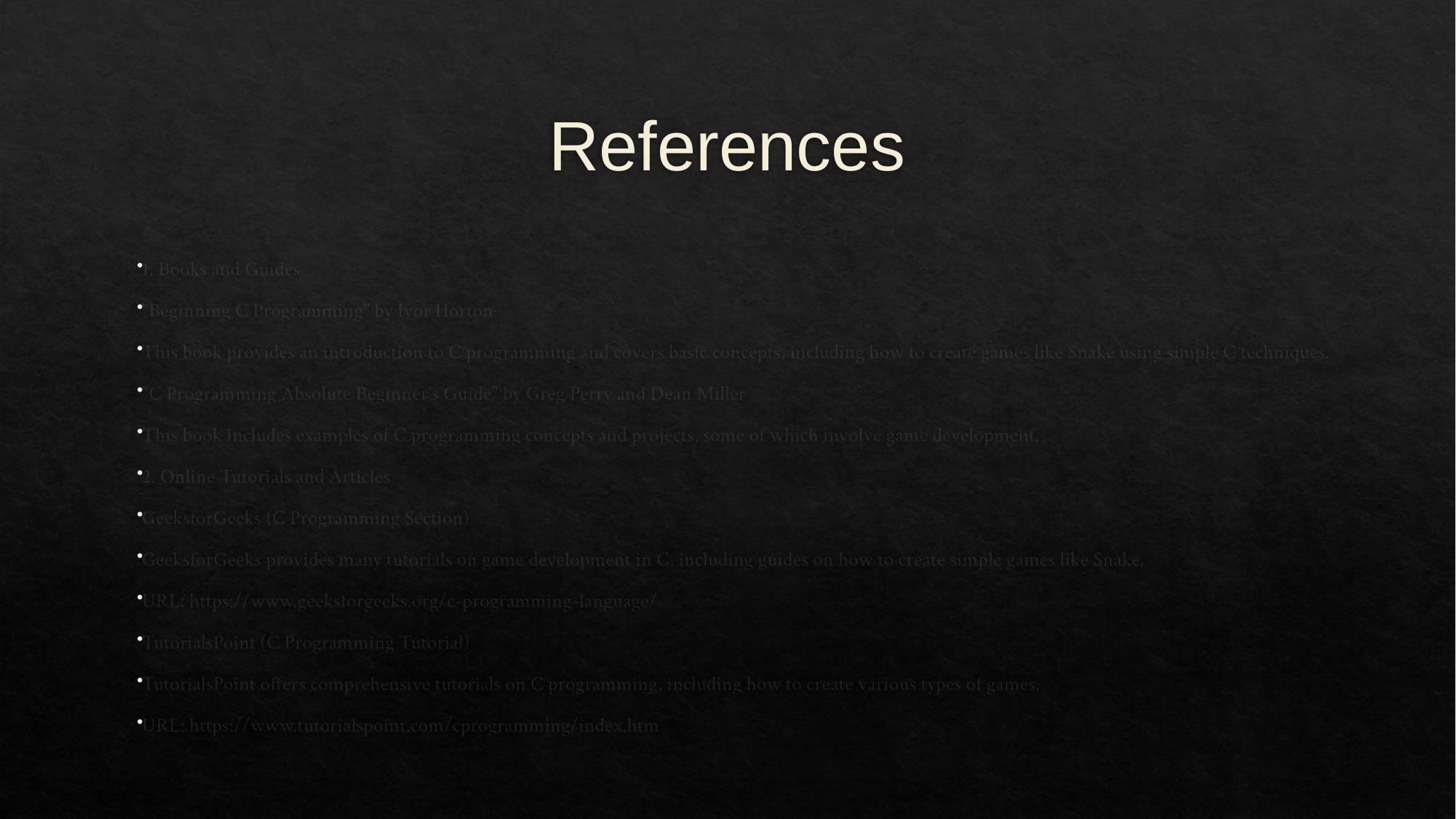

# References
1. Books and Guides
"Beginning C Programming" by Ivor Horton
This book provides an introduction to C programming and covers basic concepts, including how to create games like Snake using simple C techniques.
"C Programming Absolute Beginner's Guide" by Greg Perry and Dean Miller
This book includes examples of C programming concepts and projects, some of which involve game development.
2. Online Tutorials and Articles
GeeksforGeeks (C Programming Section)
GeeksforGeeks provides many tutorials on game development in C, including guides on how to create simple games like Snake.
URL: https://www.geeksforgeeks.org/c-programming-language/
TutorialsPoint (C Programming Tutorial)
TutorialsPoint offers comprehensive tutorials on C programming, including how to create various types of games.
URL: https://www.tutorialspoint.com/cprogramming/index.htm